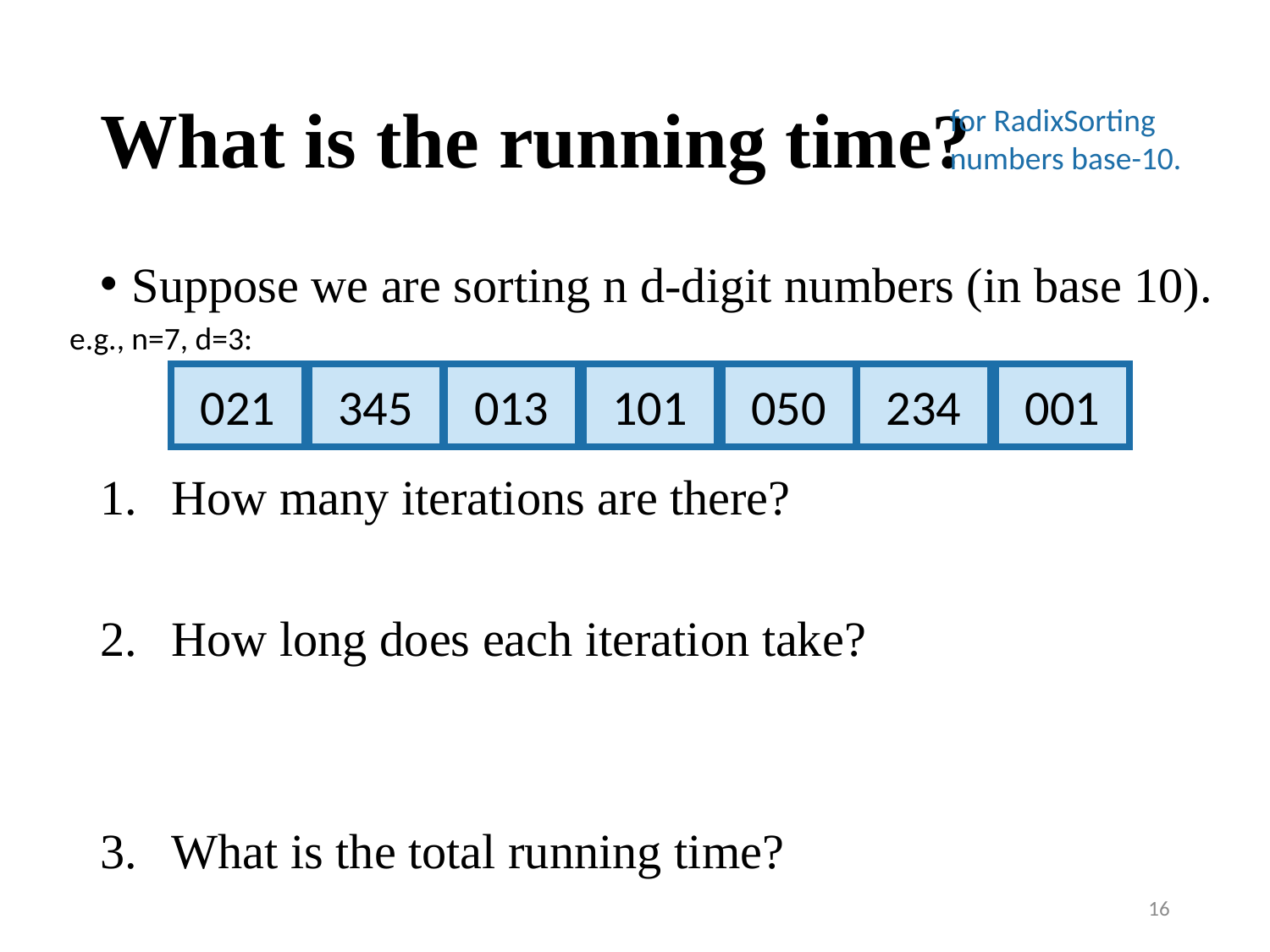

# What is the running time?
for RadixSorting numbers base-10.
Suppose we are sorting n d-digit numbers (in base 10).

How many iterations are there?

How long does each iteration take?

What is the total running time?

e.g., n=7, d=3:
021
345
013
101
050
234
001
16